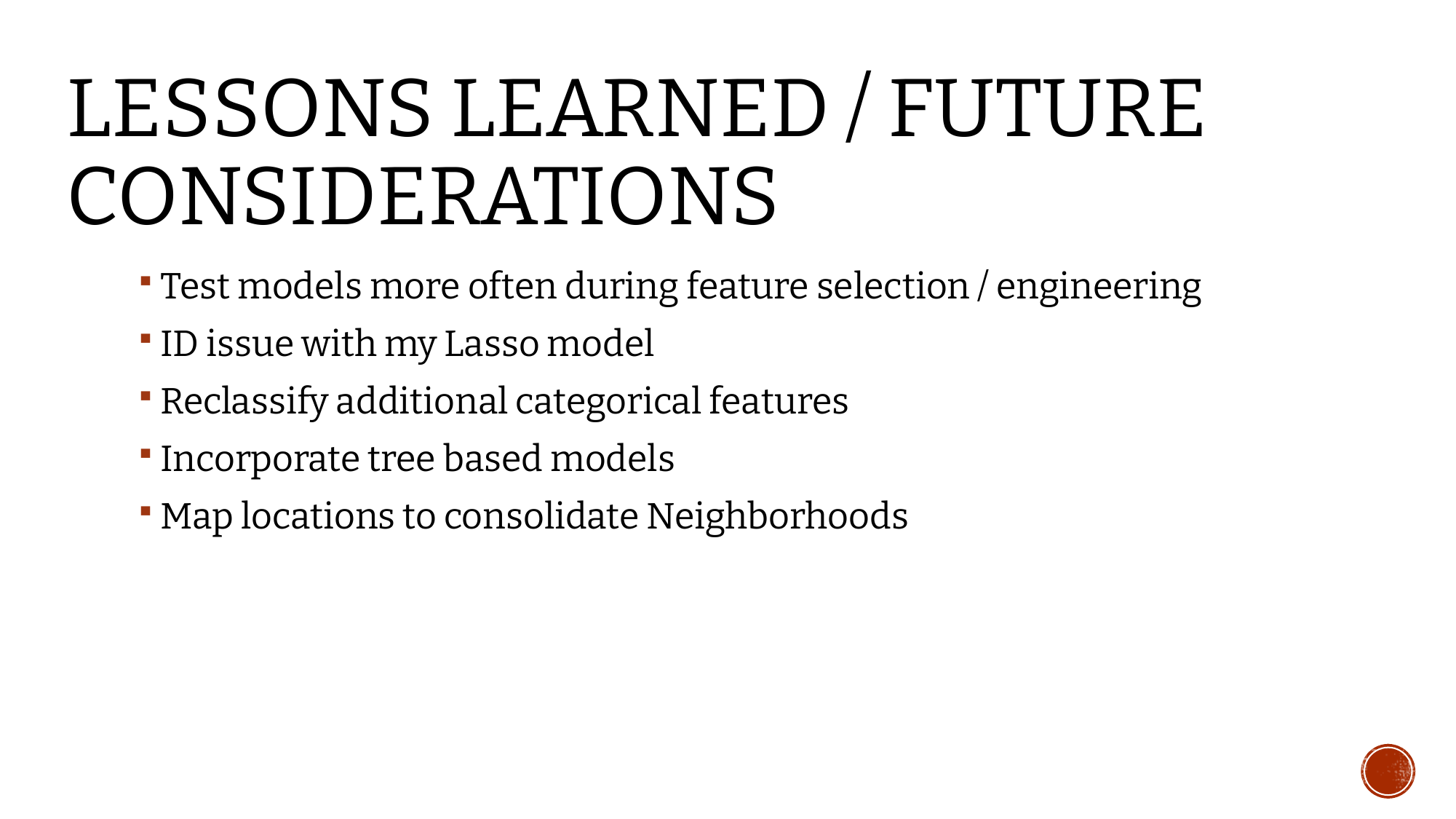

# Lessons learned / future considerations
Test models more often during feature selection / engineering
ID issue with my Lasso model
Reclassify additional categorical features
Incorporate tree based models
Map locations to consolidate Neighborhoods